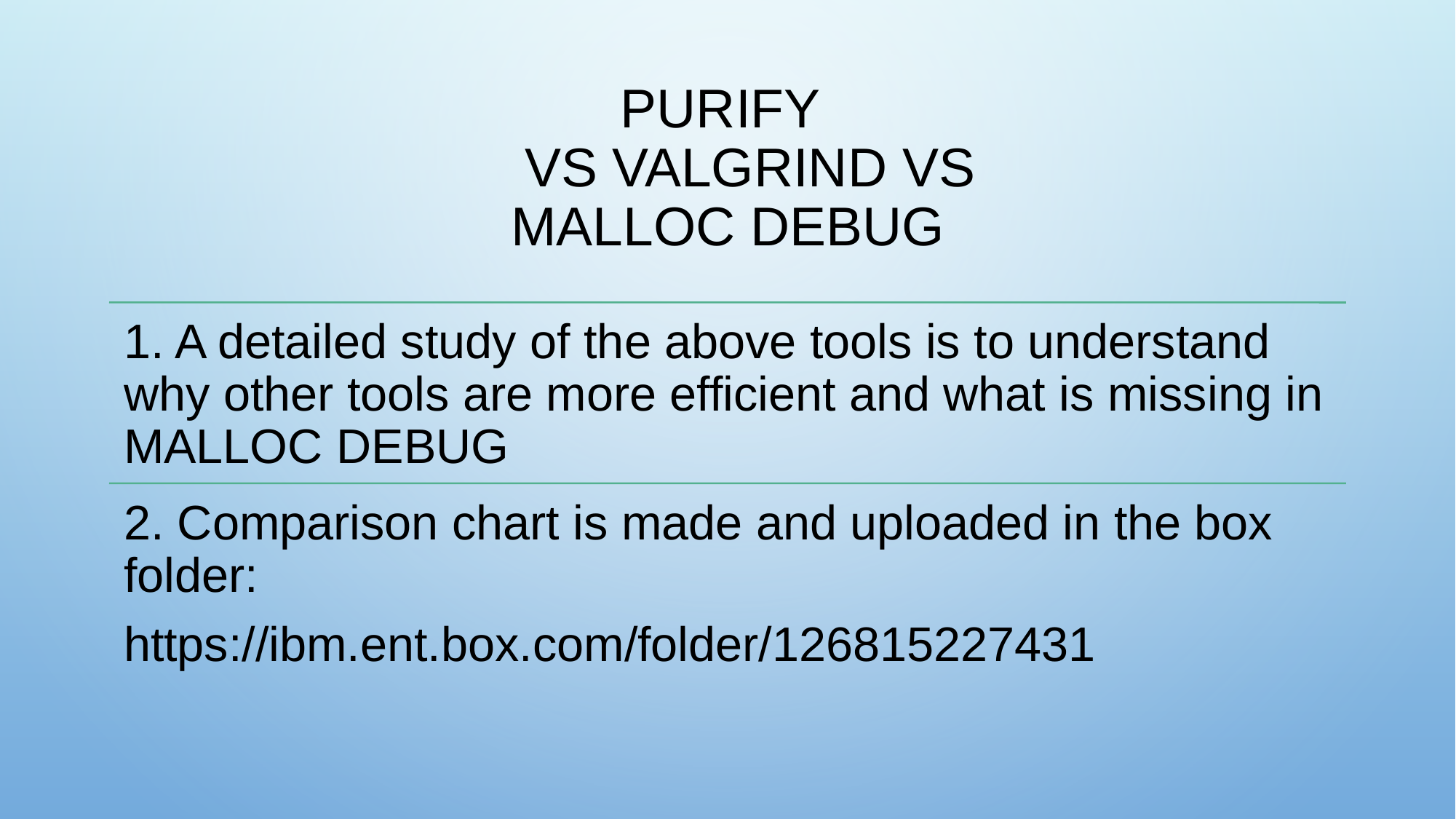

# Purify vs valgrind vs malloc debug
1. A detailed study of the above tools is to understand why other tools are more efficient and what is missing in MALLOC DEBUG
2. Comparison chart is made and uploaded in the box folder:
https://ibm.ent.box.com/folder/126815227431